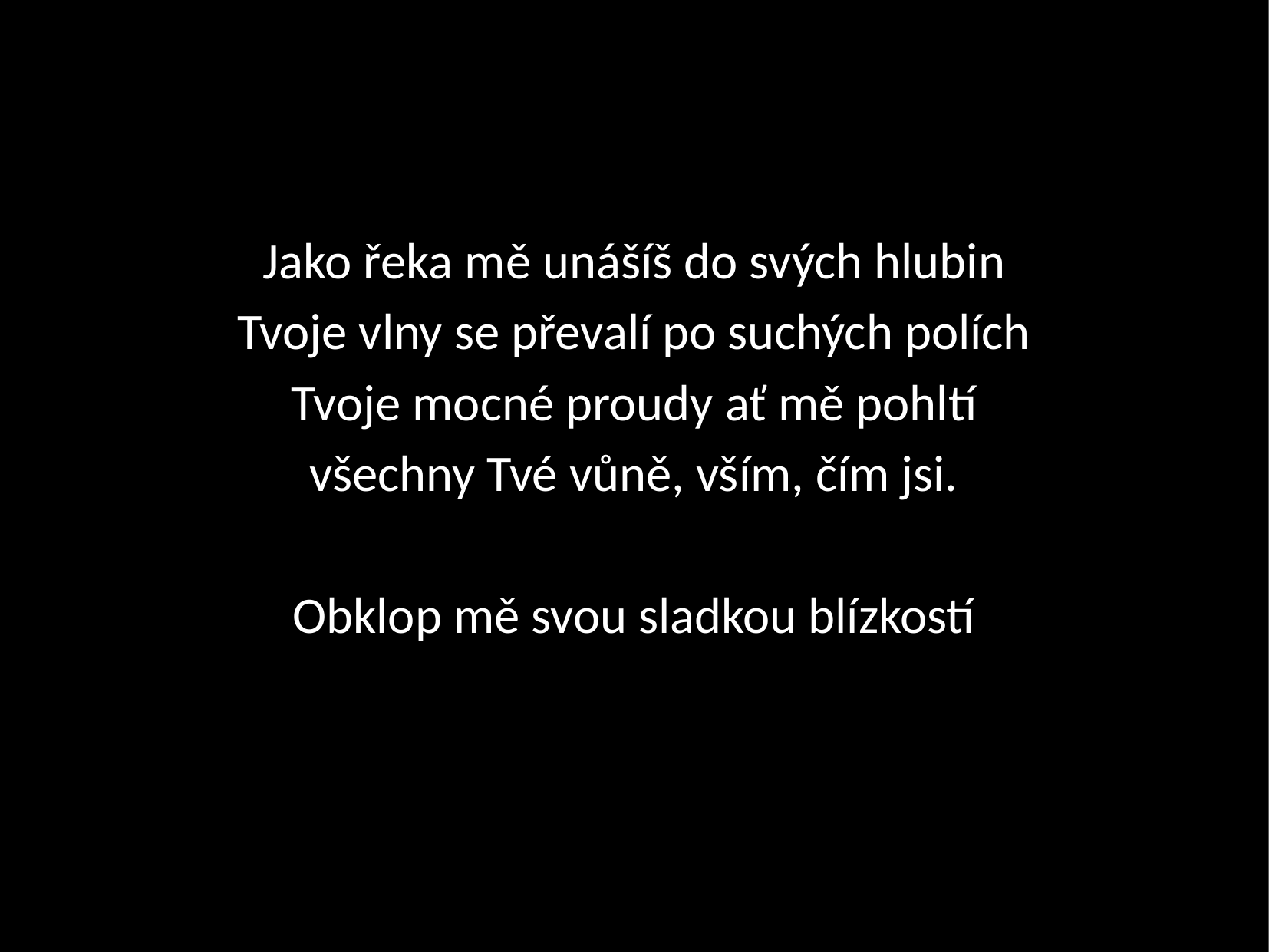

Jako řeka mě unášíš do svých hlubin
Tvoje vlny se převalí po suchých polích
Tvoje mocné proudy ať mě pohltí
všechny Tvé vůně, vším, čím jsi.

Obklop mě svou sladkou blízkostí